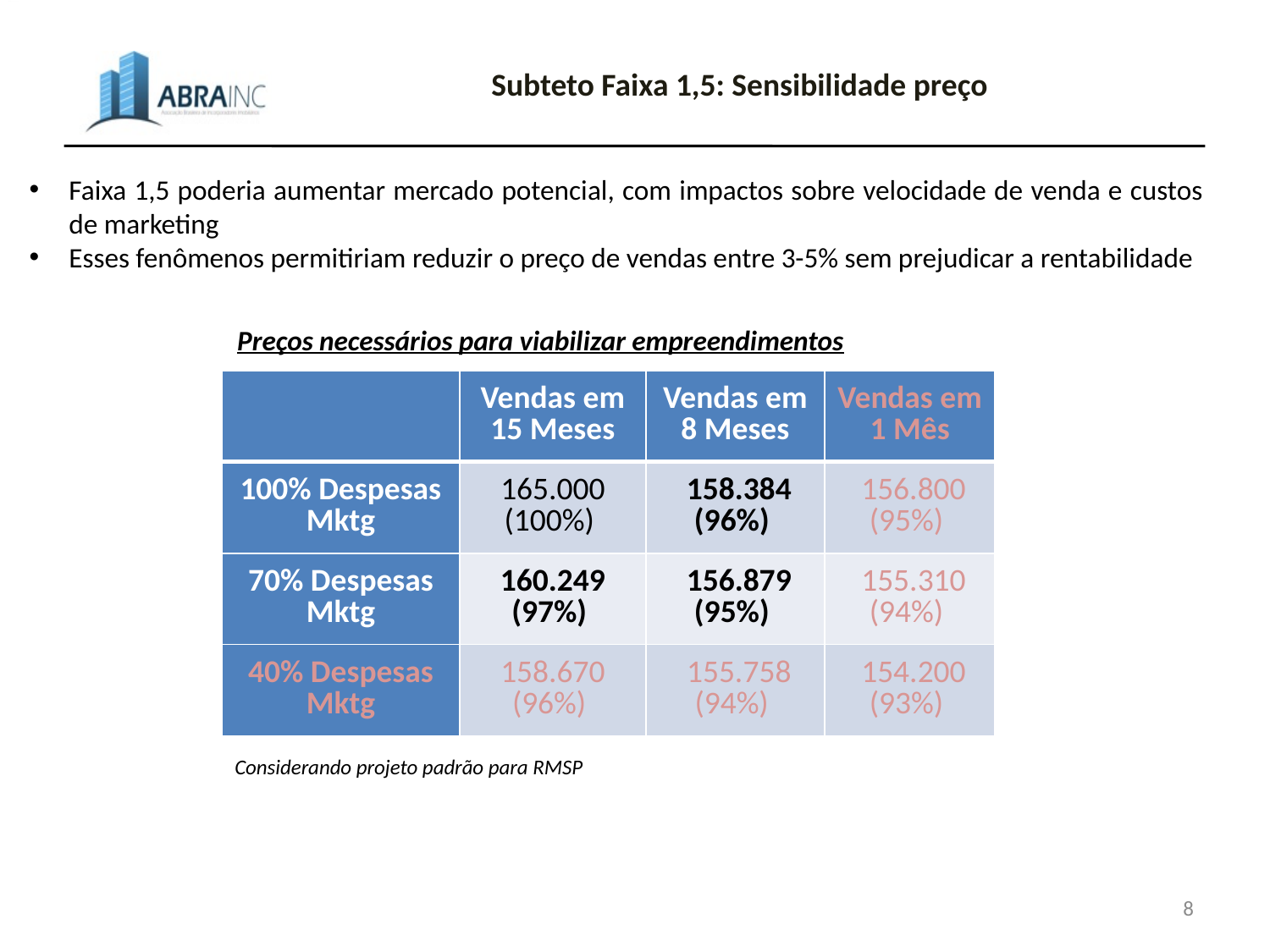

Subteto Faixa 1,5: Sensibilidade preço
Faixa 1,5 poderia aumentar mercado potencial, com impactos sobre velocidade de venda e custos de marketing
Esses fenômenos permitiriam reduzir o preço de vendas entre 3-5% sem prejudicar a rentabilidade
Preços necessários para viabilizar empreendimentos
|  | Vendas em 15 Meses | Vendas em 8 Meses | Vendas em 1 Mês |
| --- | --- | --- | --- |
| 100% Despesas Mktg | 165.000 (100%) | 158.384 (96%) | 156.800 (95%) |
| 70% Despesas Mktg | 160.249 (97%) | 156.879 (95%) | 155.310 (94%) |
| 40% Despesas Mktg | 158.670 (96%) | 155.758 (94%) | 154.200 (93%) |
Considerando projeto padrão para RMSP
8